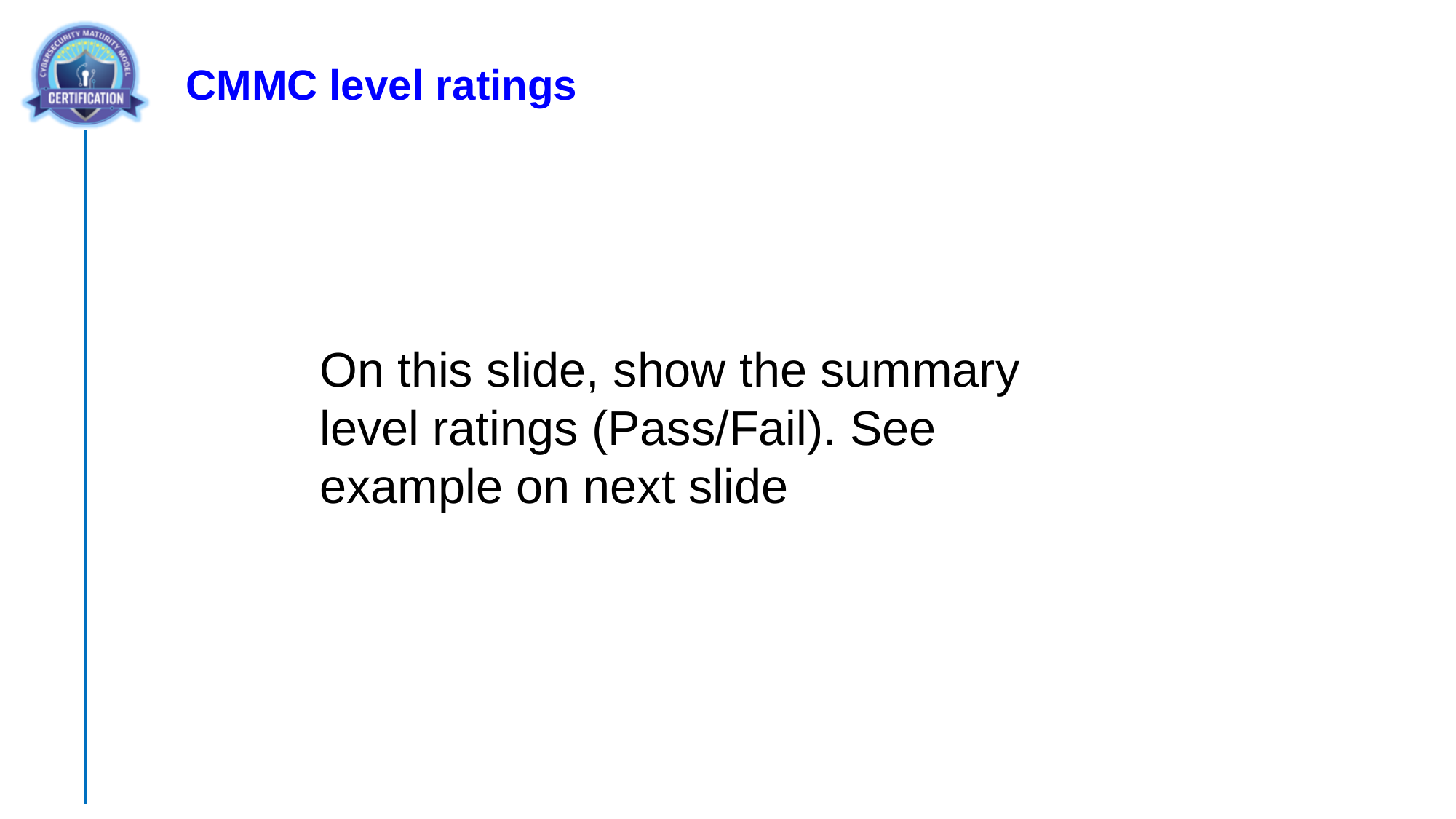

CMMC level ratings
On this slide, show the summary level ratings (Pass/Fail). See example on next slide